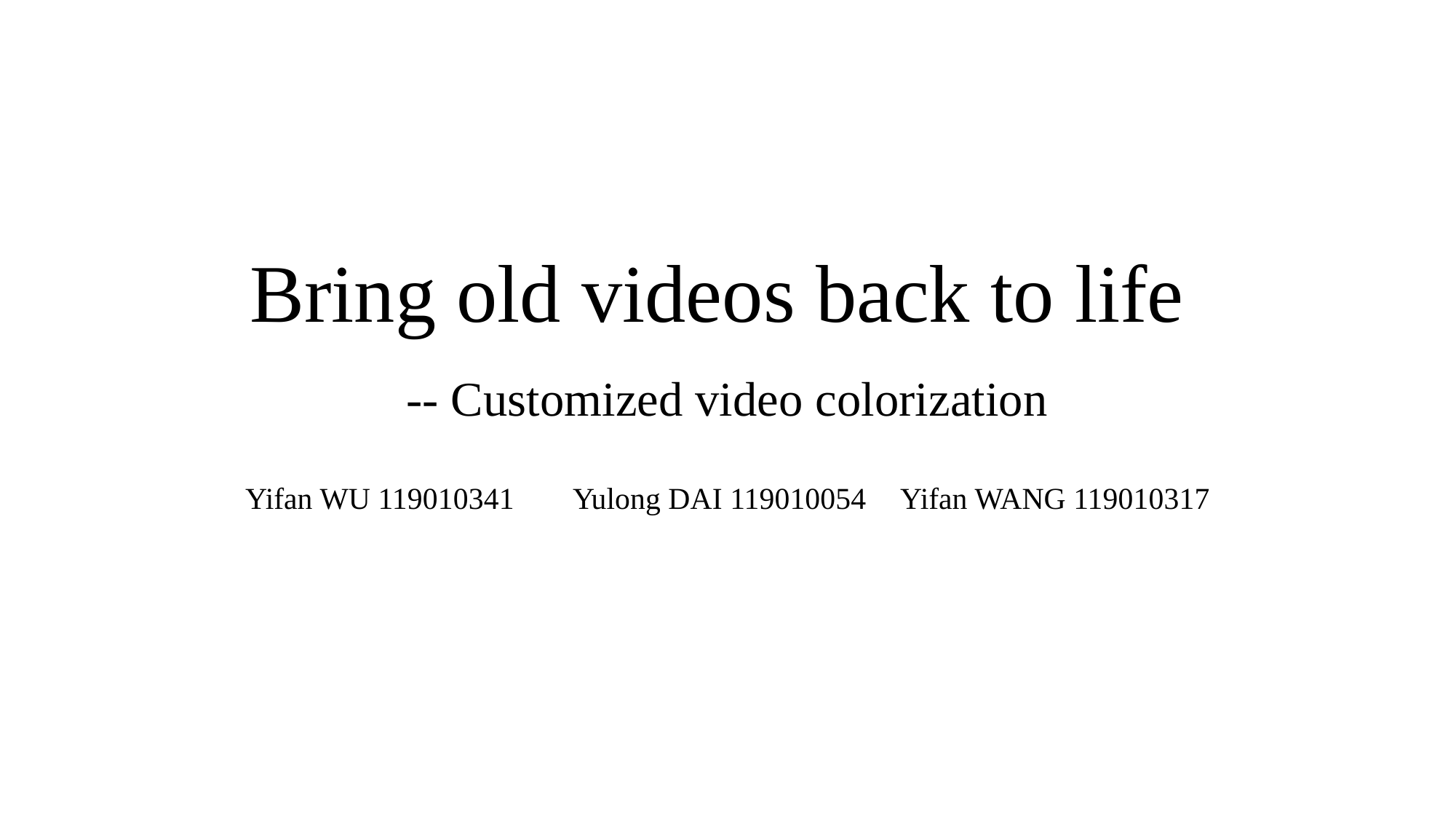

# Bring old videos back to life -- Customized video colorization
Yifan WU 119010341	Yulong DAI 119010054	Yifan WANG 119010317